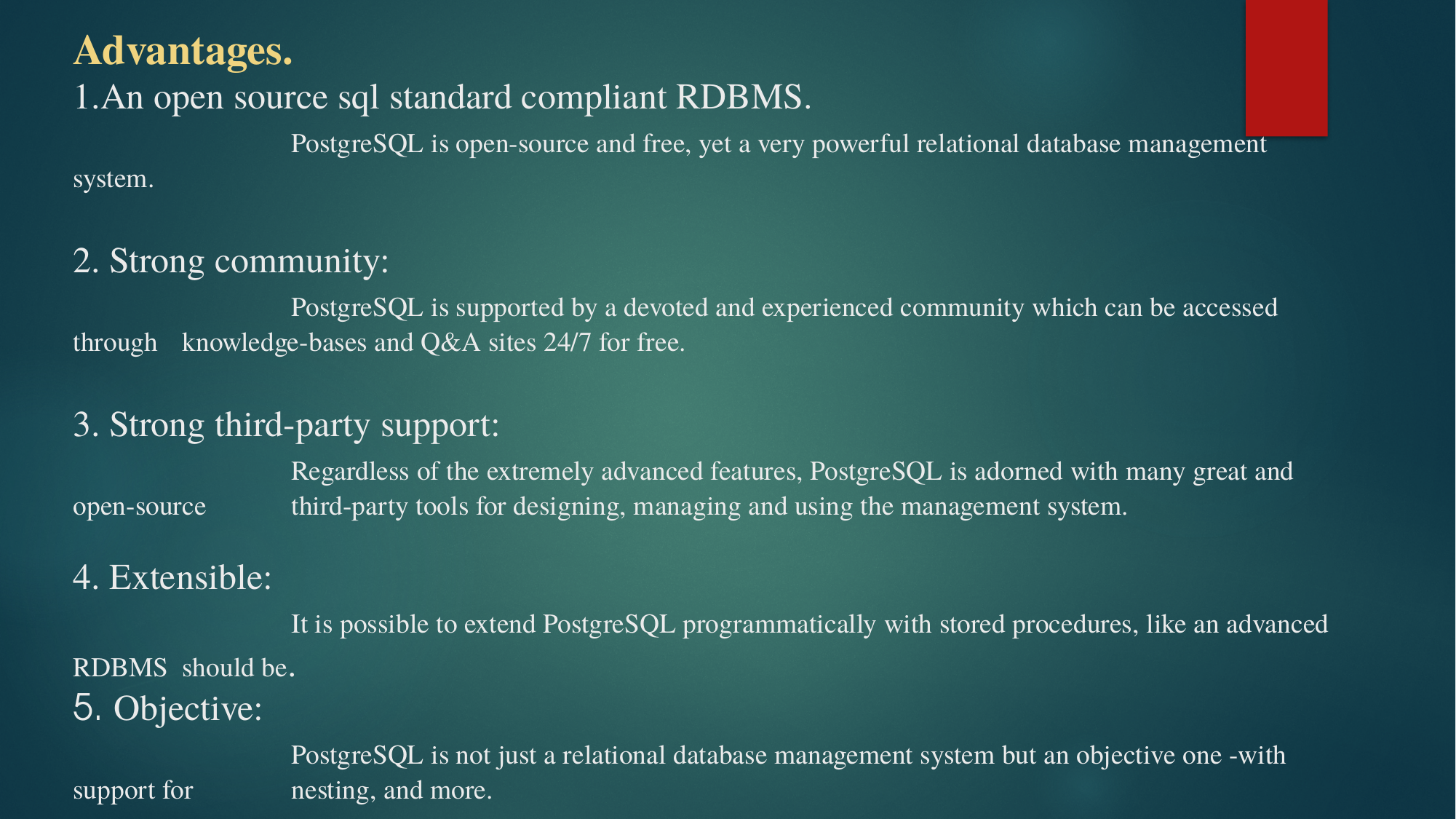

# Advantages. 1.An open source sql standard compliant RDBMS. PostgreSQL is open-source and free, yet a very powerful relational database management system. 2. Strong community: PostgreSQL is supported by a devoted and experienced community which can be accessed through 	knowledge-bases and Q&A sites 24/7 for free. 3. Strong third-party support: Regardless of the extremely advanced features, PostgreSQL is adorned with many great and open-source 	third-party tools for designing, managing and using the management system. 4. Extensible: It is possible to extend PostgreSQL programmatically with stored procedures, like an advanced RDBMS 	should be. 5. Objective: PostgreSQL is not just a relational database management system but an objective one -with support for 	nesting, and more.